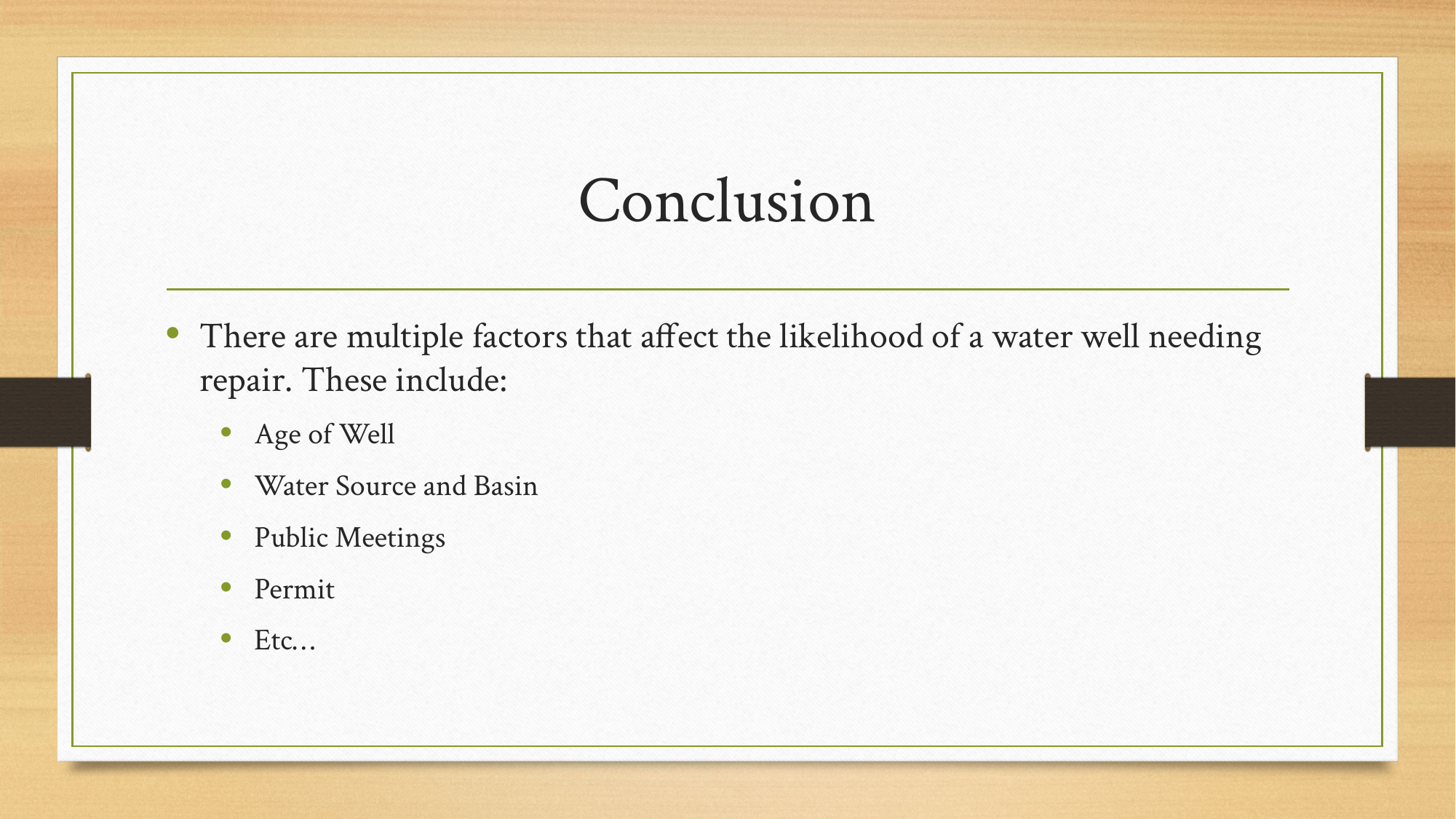

# Conclusion
There are multiple factors that affect the likelihood of a water well needing repair. These include:
Age of Well
Water Source and Basin
Public Meetings
Permit
Etc…